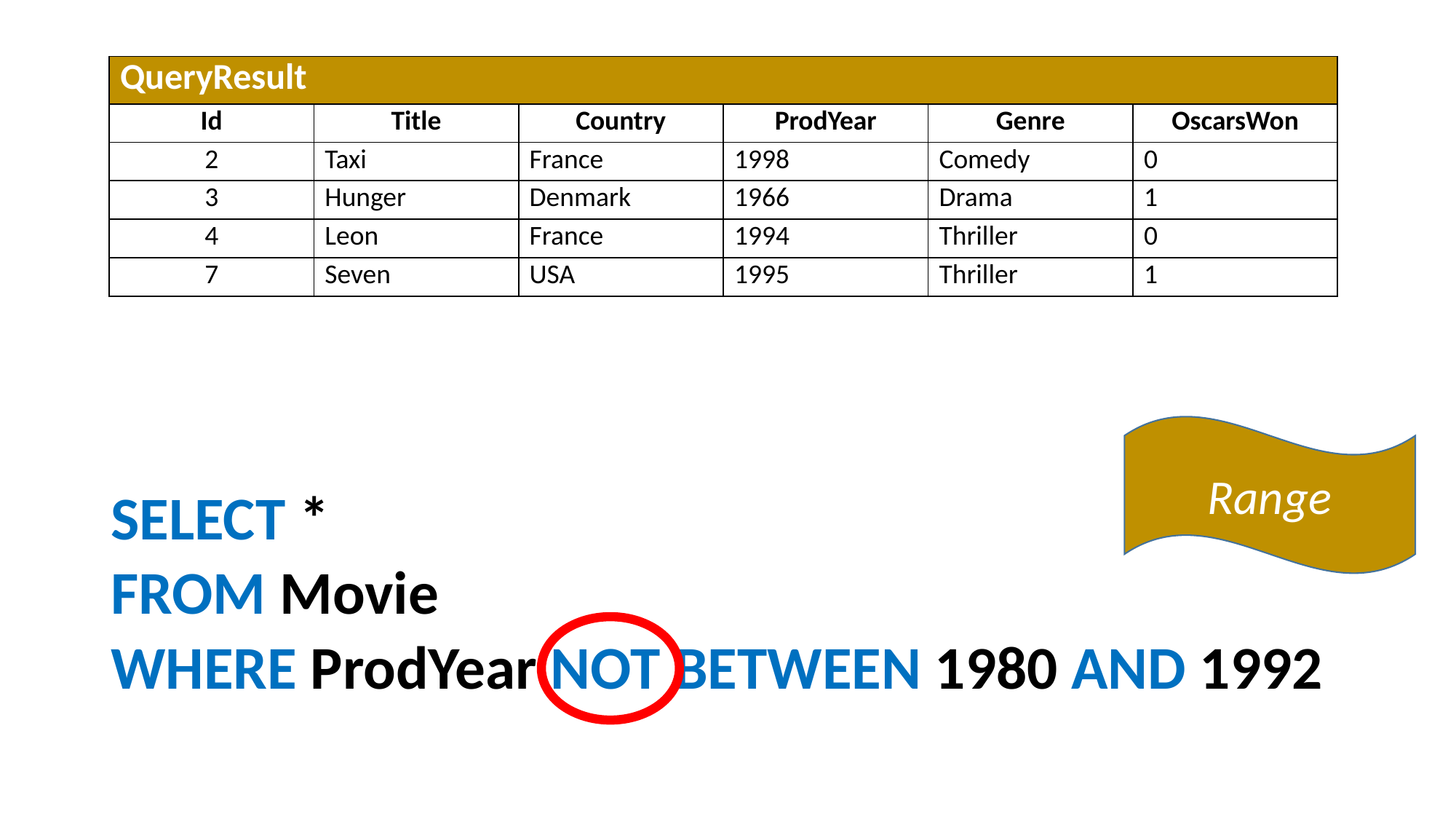

| QueryResult |  |  |  |  |  |
| --- | --- | --- | --- | --- | --- |
| Id | Title | Country | ProdYear | Genre | OscarsWon |
| 2 | Taxi | France | 1998 | Comedy | 0 |
| 3 | Hunger | Denmark | 1966 | Drama | 1 |
| 4 | Leon | France | 1994 | Thriller | 0 |
| 7 | Seven | USA | 1995 | Thriller | 1 |
Range
SELECT *
FROM Movie
WHERE ProdYear NOT BETWEEN 1980 AND 1992